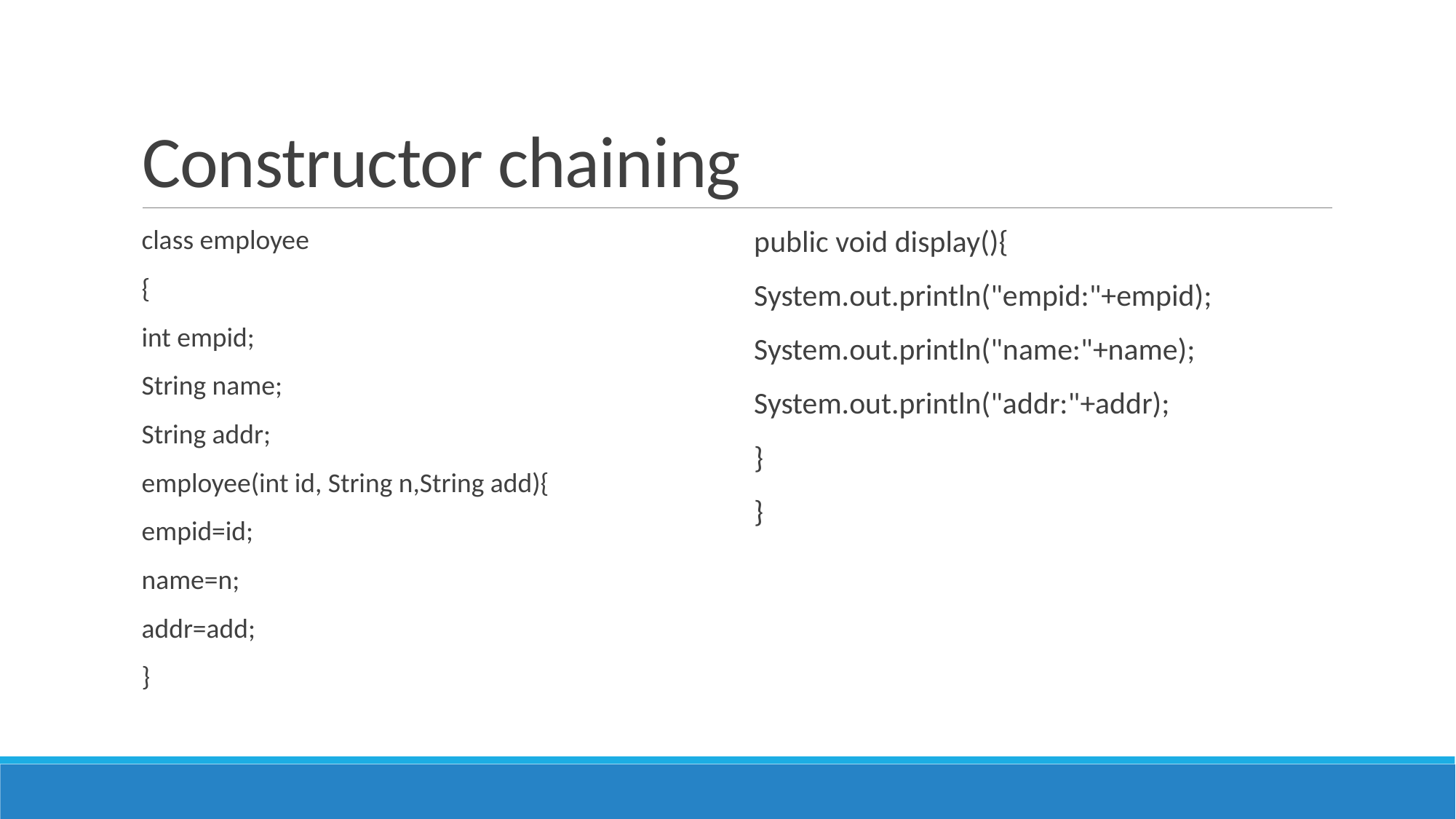

# Constructor chaining
class employee
{
int empid;
String name;
String addr;
employee(int id, String n,String add){
empid=id;
name=n;
addr=add;
}

public void display(){
System.out.println("empid:"+empid);
System.out.println("name:"+name);
System.out.println("addr:"+addr);
}
}